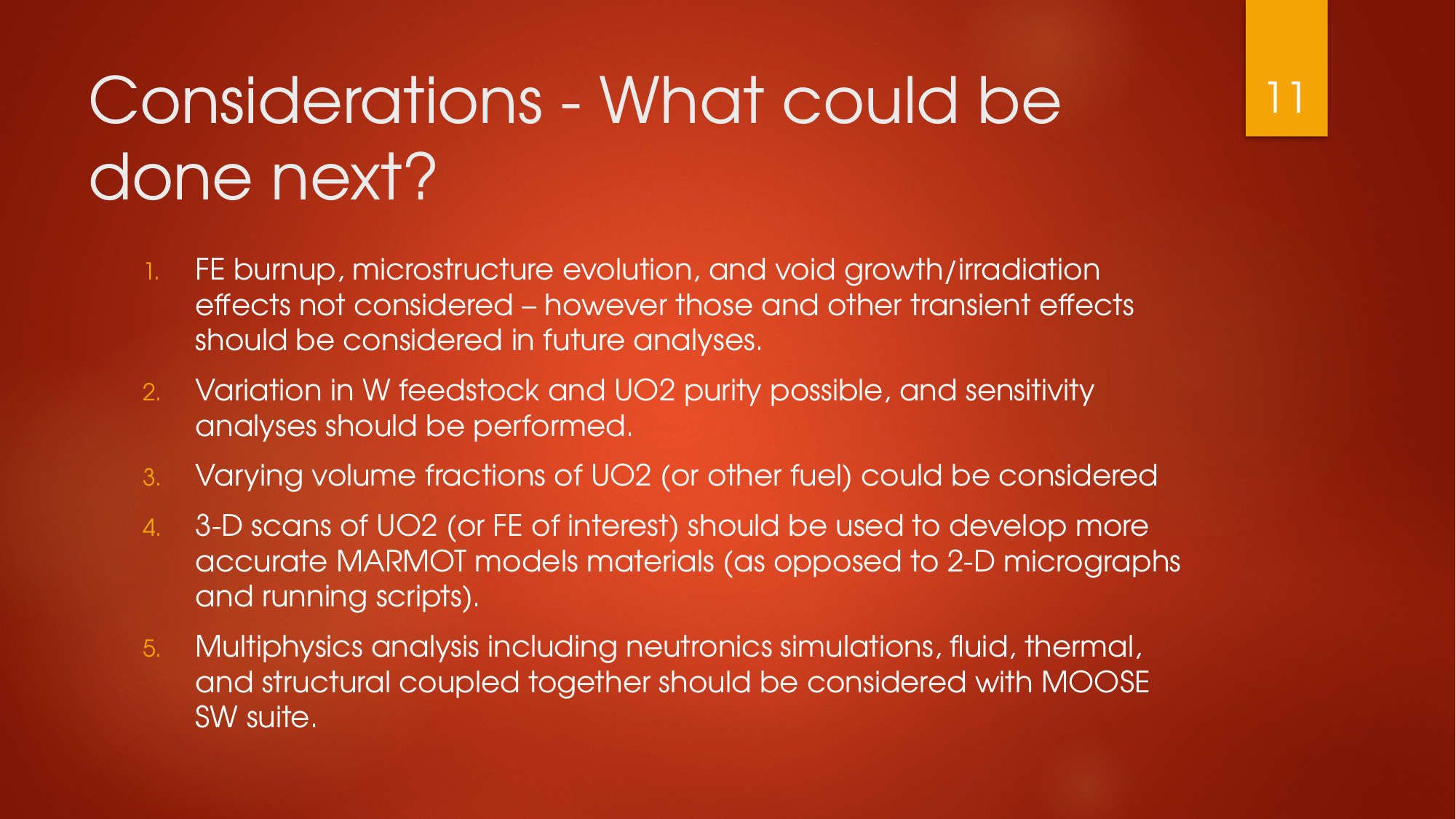

11
# Considerations - What could be done next?
FE burnup, microstructure evolution, and void growth/irradiation effects not considered – however those and other transient effects should be considered in future analyses.
Variation in W feedstock and UO2 purity possible, and sensitivity analyses should be performed.
Varying volume fractions of UO2 (or other fuel) could be considered
3-D scans of UO2 (or FE of interest) should be used to develop more accurate MARMOT models materials (as opposed to 2-D micrographs and running scripts).
Multiphysics analysis including neutronics simulations, fluid, thermal, and structural coupled together should be considered with MOOSE SW suite.